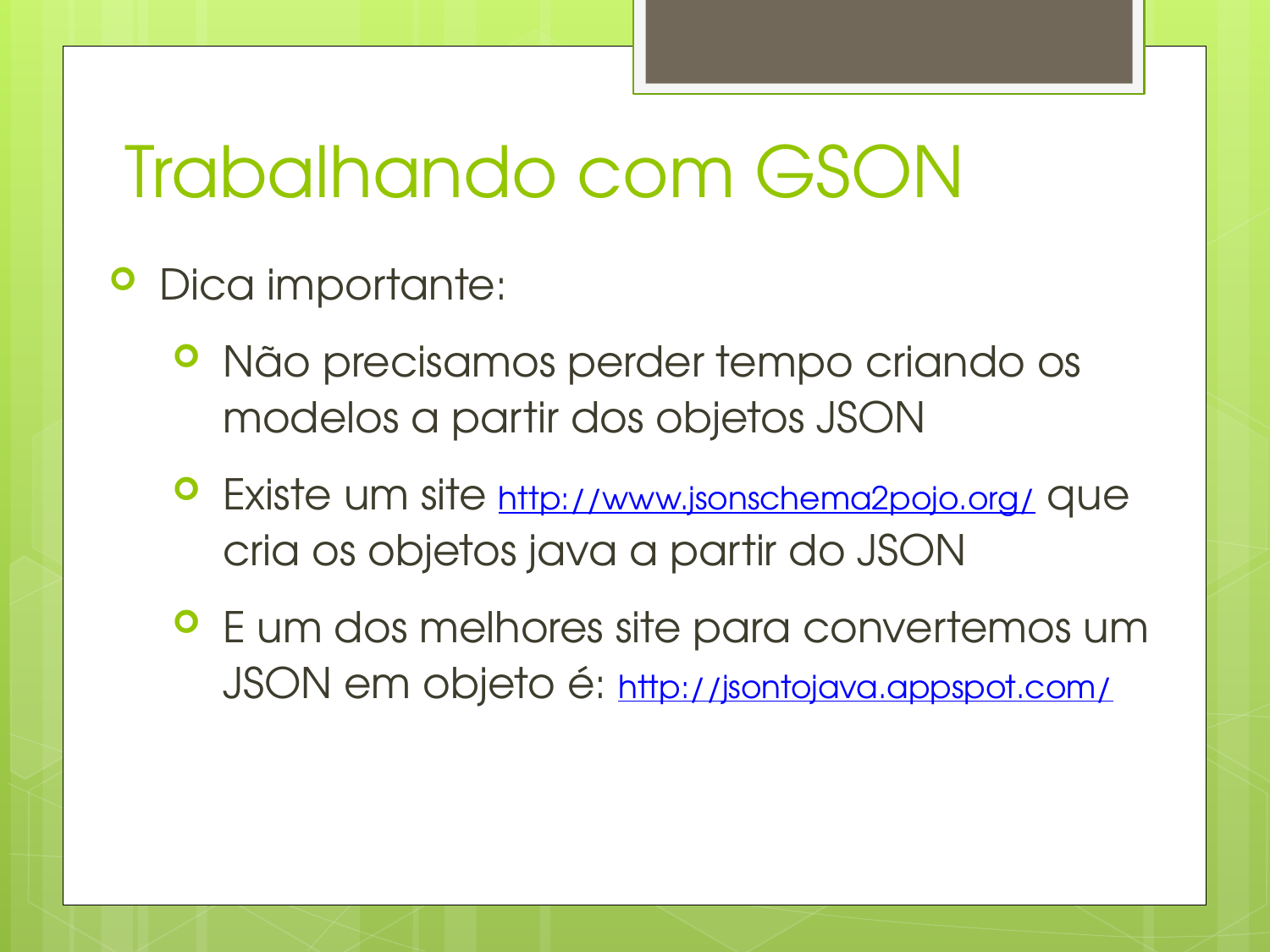

Trabalhando com GSON
Dica importante:
Não precisamos perder tempo criando os modelos a partir dos objetos JSON
Existe um site http://www.jsonschema2pojo.org/ que cria os objetos java a partir do JSON
E um dos melhores site para convertemos um JSON em objeto é: http://jsontojava.appspot.com/